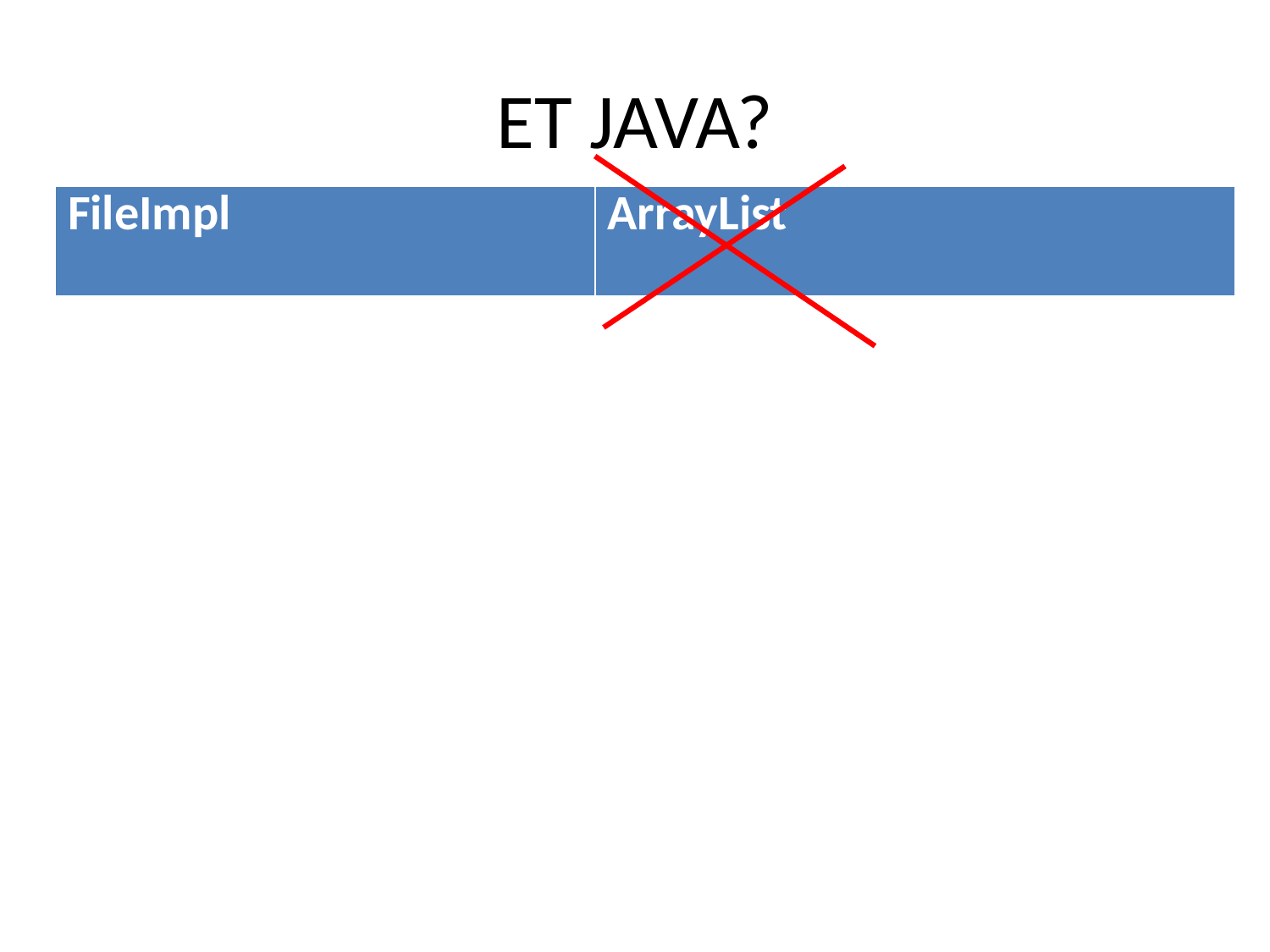

# ET JAVA?
| FileImpl | ArrayList |
| --- | --- |